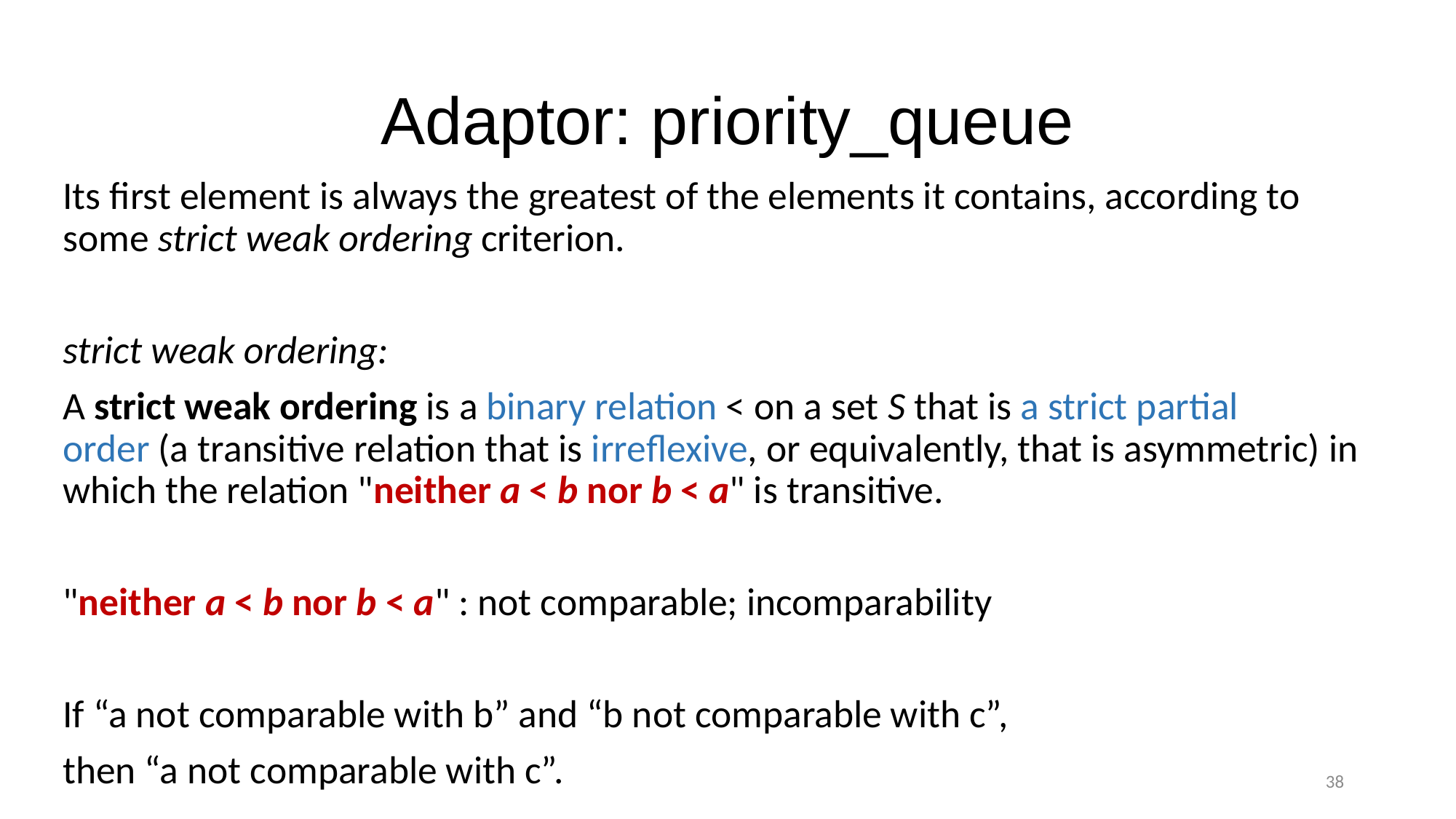

# Adaptor: priority_queue
Its first element is always the greatest of the elements it contains, according to some strict weak ordering criterion.

strict weak ordering:
A strict weak ordering is a binary relation < on a set S that is a strict partial order (a transitive relation that is irreflexive, or equivalently, that is asymmetric) in which the relation "neither a < b nor b < a" is transitive.

"neither a < b nor b < a" : not comparable; incomparability

If “a not comparable with b” and “b not comparable with c”,
then “a not comparable with c”.
38